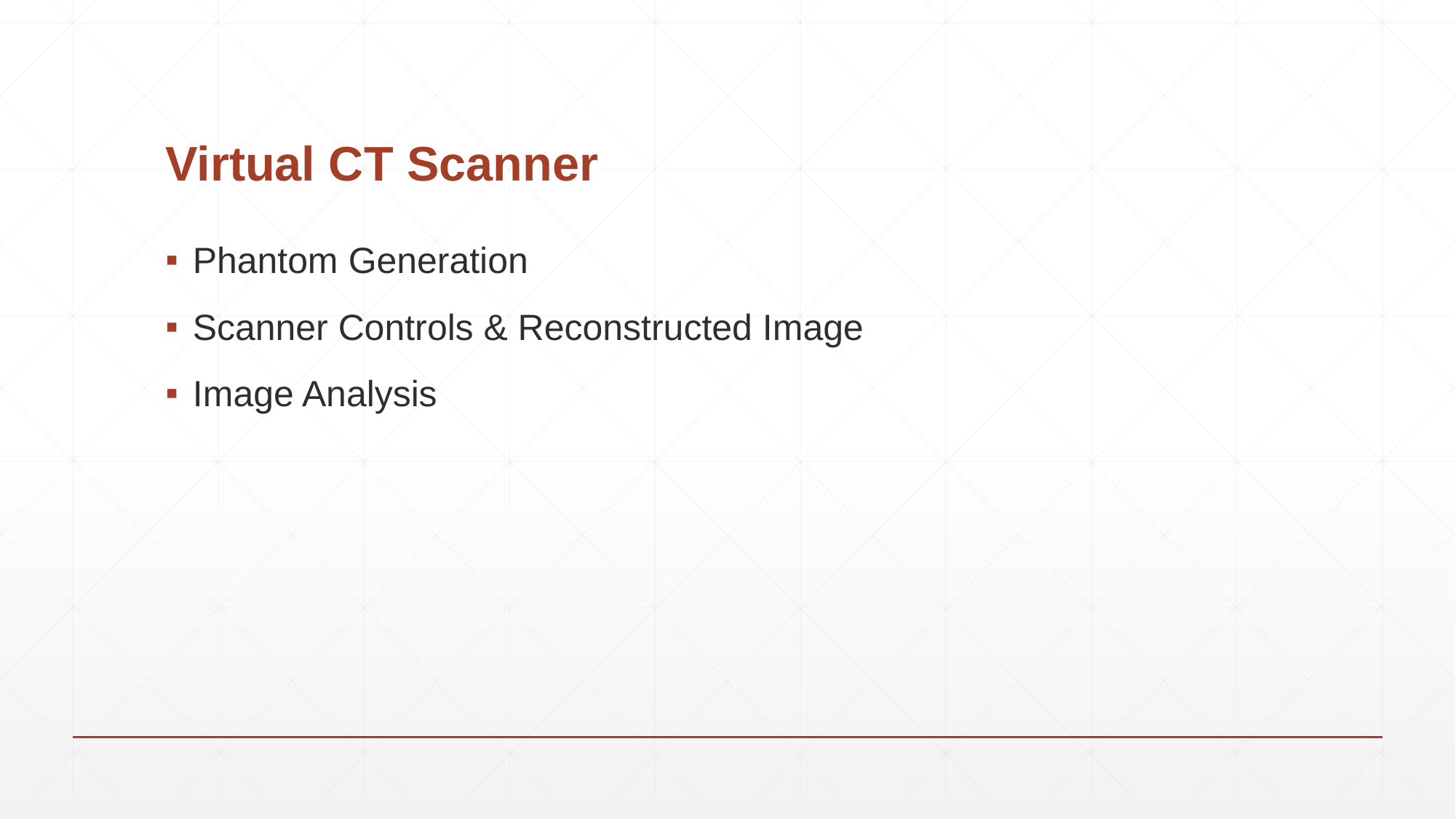

# Virtual CT Scanner
Phantom Generation
Scanner Controls & Reconstructed Image
Image Analysis